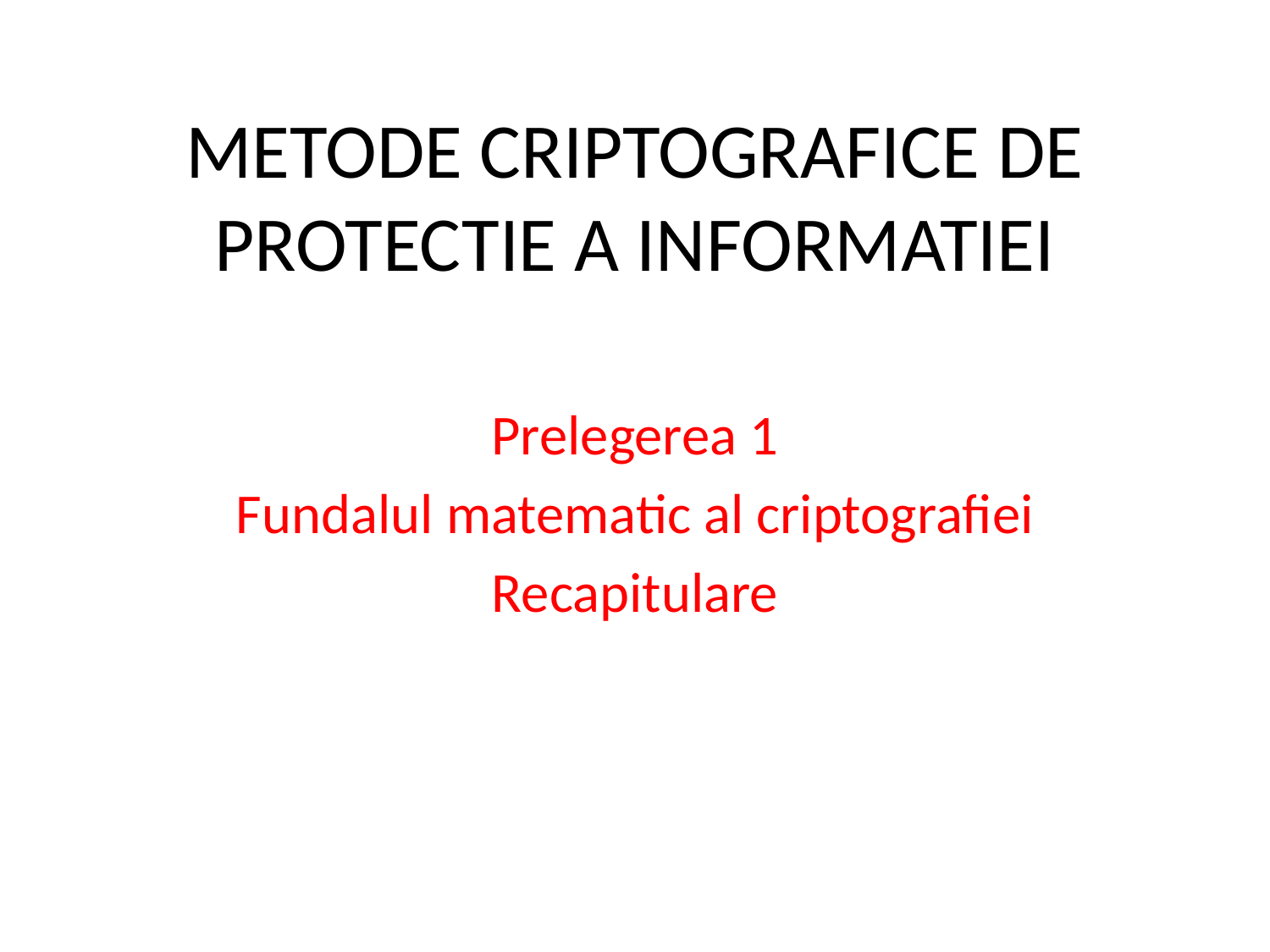

# METODE CRIPTOGRAFICE DE PROTECTIE A INFORMATIEI
Prelegerea 1
Fundalul matematic al criptografiei
Recapitulare